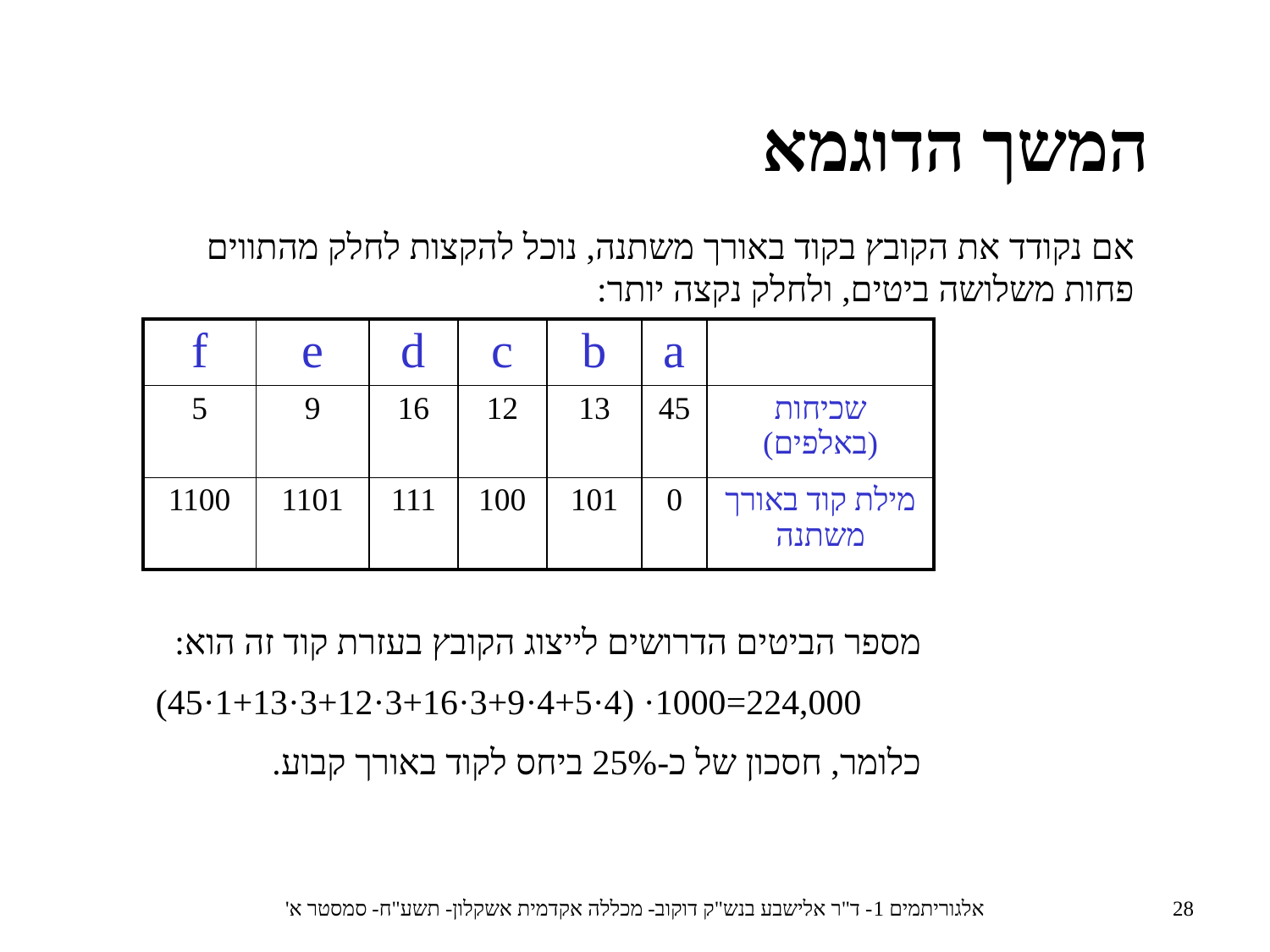

המשך הדוגמא
אם נקודד את הקובץ בקוד באורך משתנה, נוכל להקצות לחלק מהתווים פחות משלושה ביטים, ולחלק נקצה יותר:

| f | e | d | c | b | a |  |
| --- | --- | --- | --- | --- | --- | --- |
| 5 | 9 | 16 | 12 | 13 | 45 | שכיחות (באלפים) |
| 1100 | 1101 | 111 | 100 | 101 | 0 | מילת קוד באורך משתנה |
מספר הביטים הדרושים לייצוג הקובץ בעזרת קוד זה הוא:
(45·1+13·3+12·3+16·3+9·4+5·4) ·1000=224,000
כלומר, חסכון של כ-25% ביחס לקוד באורך קבוע.

אלגוריתמים 1- ד"ר אלישבע בנש"ק דוקוב- מכללה אקדמית אשקלון- תשע"ח- סמסטר א'
28